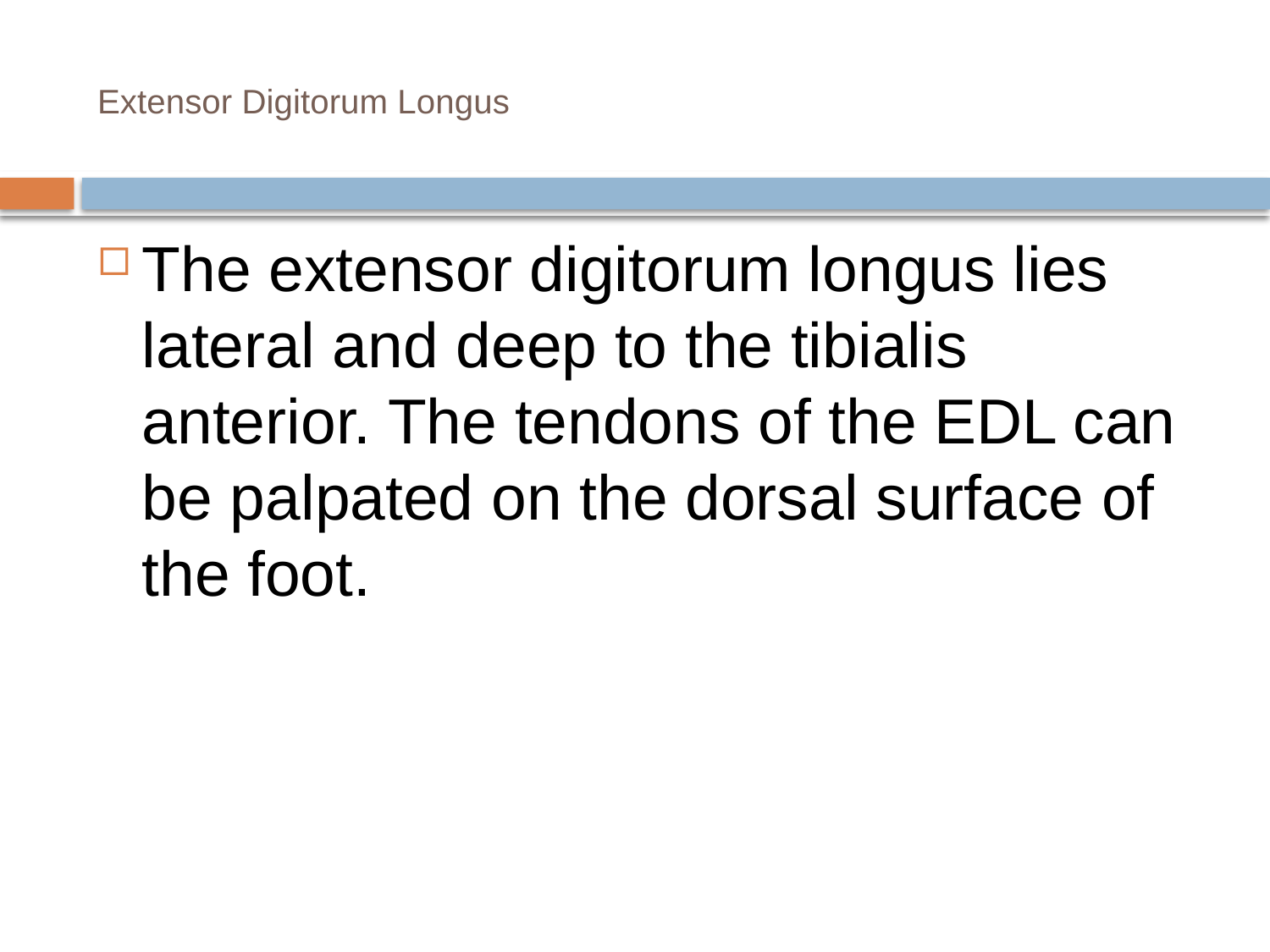

# Extensor Digitorum Longus
The extensor digitorum longus lies lateral and deep to the tibialis anterior. The tendons of the EDL can be palpated on the dorsal surface of the foot.